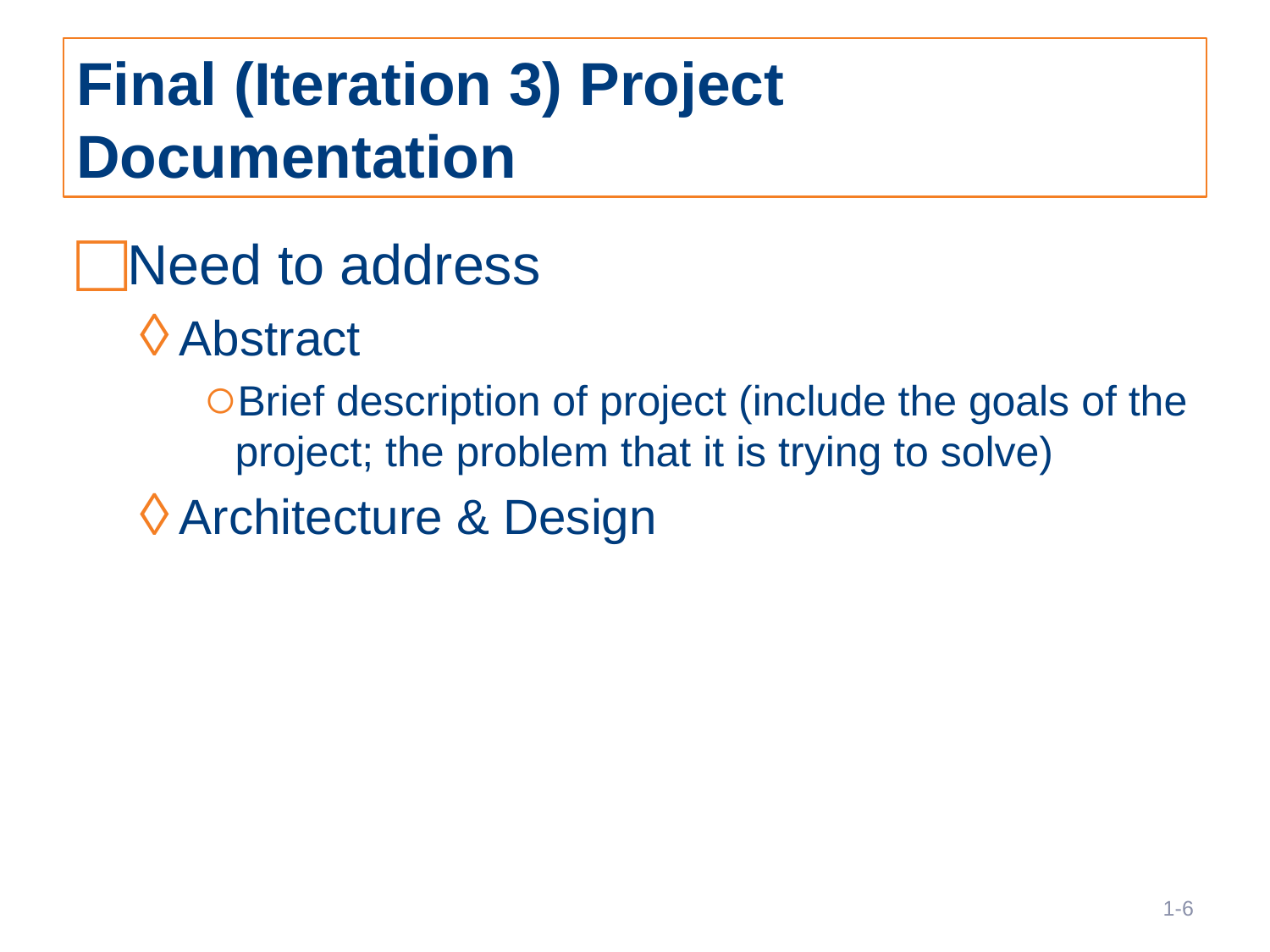

# Final (Iteration 3) Project Documentation
Need to address
Abstract
Brief description of project (include the goals of the project; the problem that it is trying to solve)
Architecture & Design
6